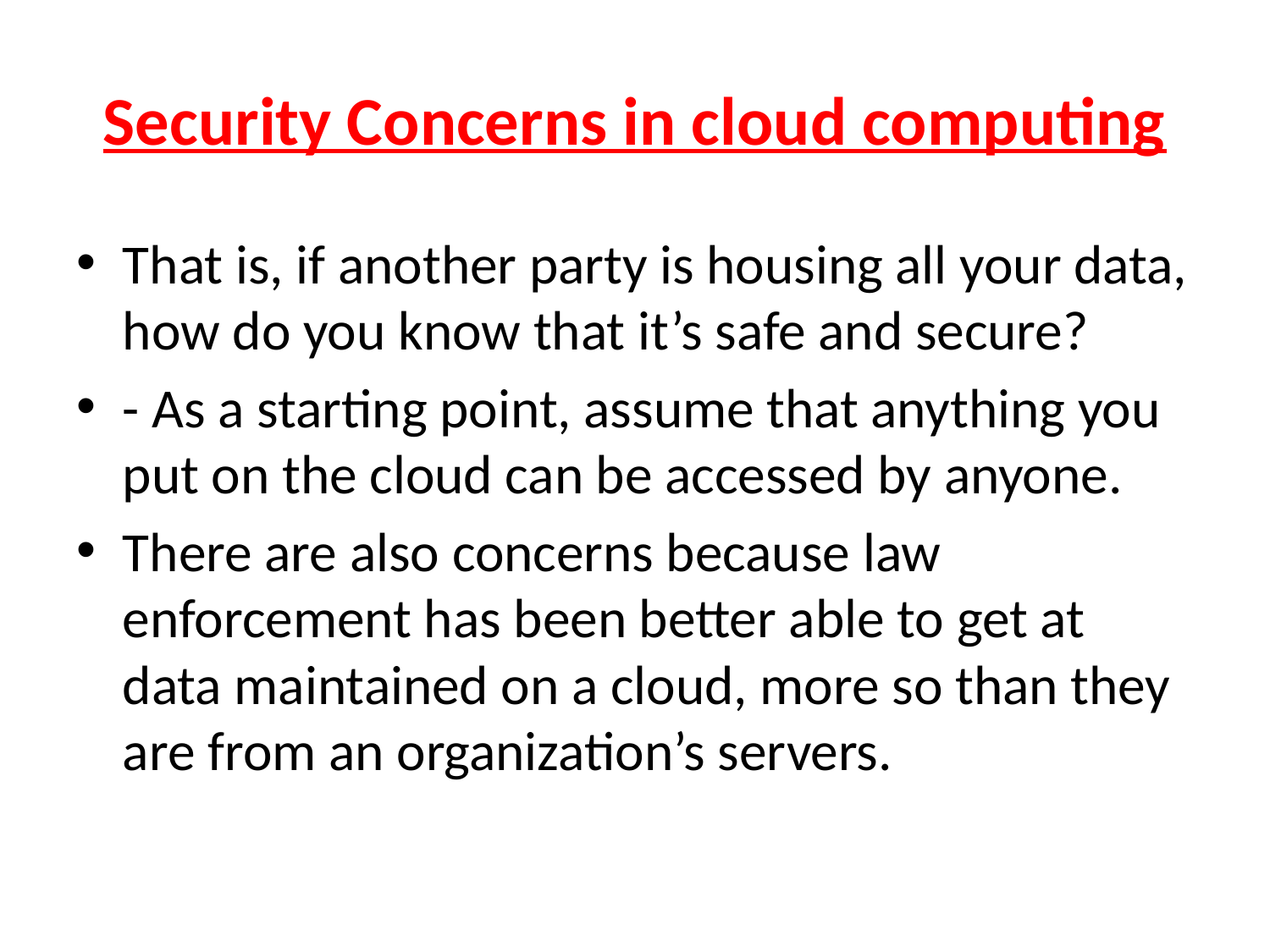

# Security Concerns in cloud computing
That is, if another party is housing all your data, how do you know that it’s safe and secure?
- As a starting point, assume that anything you put on the cloud can be accessed by anyone.
There are also concerns because law enforcement has been better able to get at data maintained on a cloud, more so than they are from an organization’s servers.